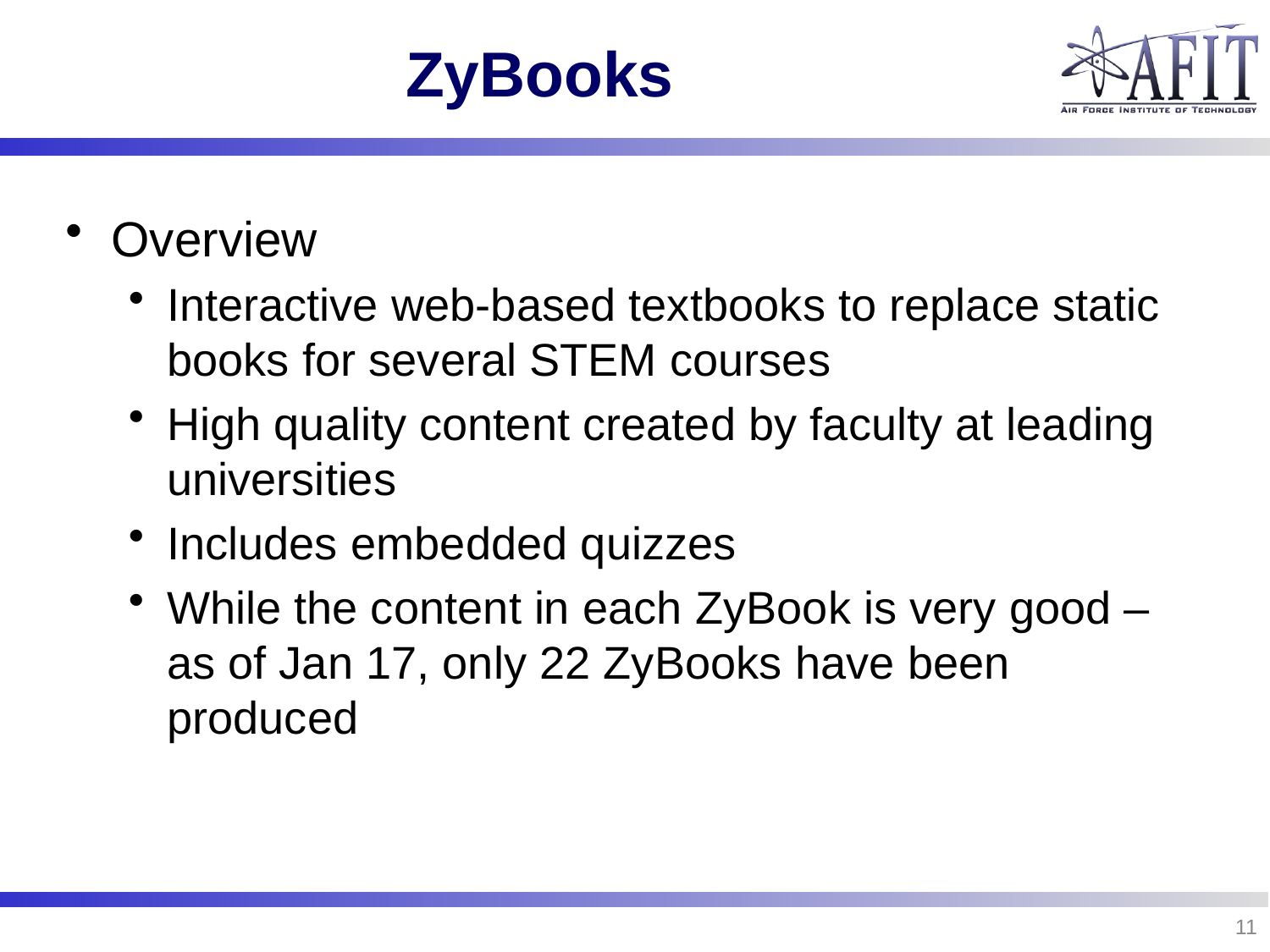

# ZyBooks
Overview
Interactive web-based textbooks to replace static books for several STEM courses
High quality content created by faculty at leading universities
Includes embedded quizzes
While the content in each ZyBook is very good – as of Jan 17, only 22 ZyBooks have been produced
11